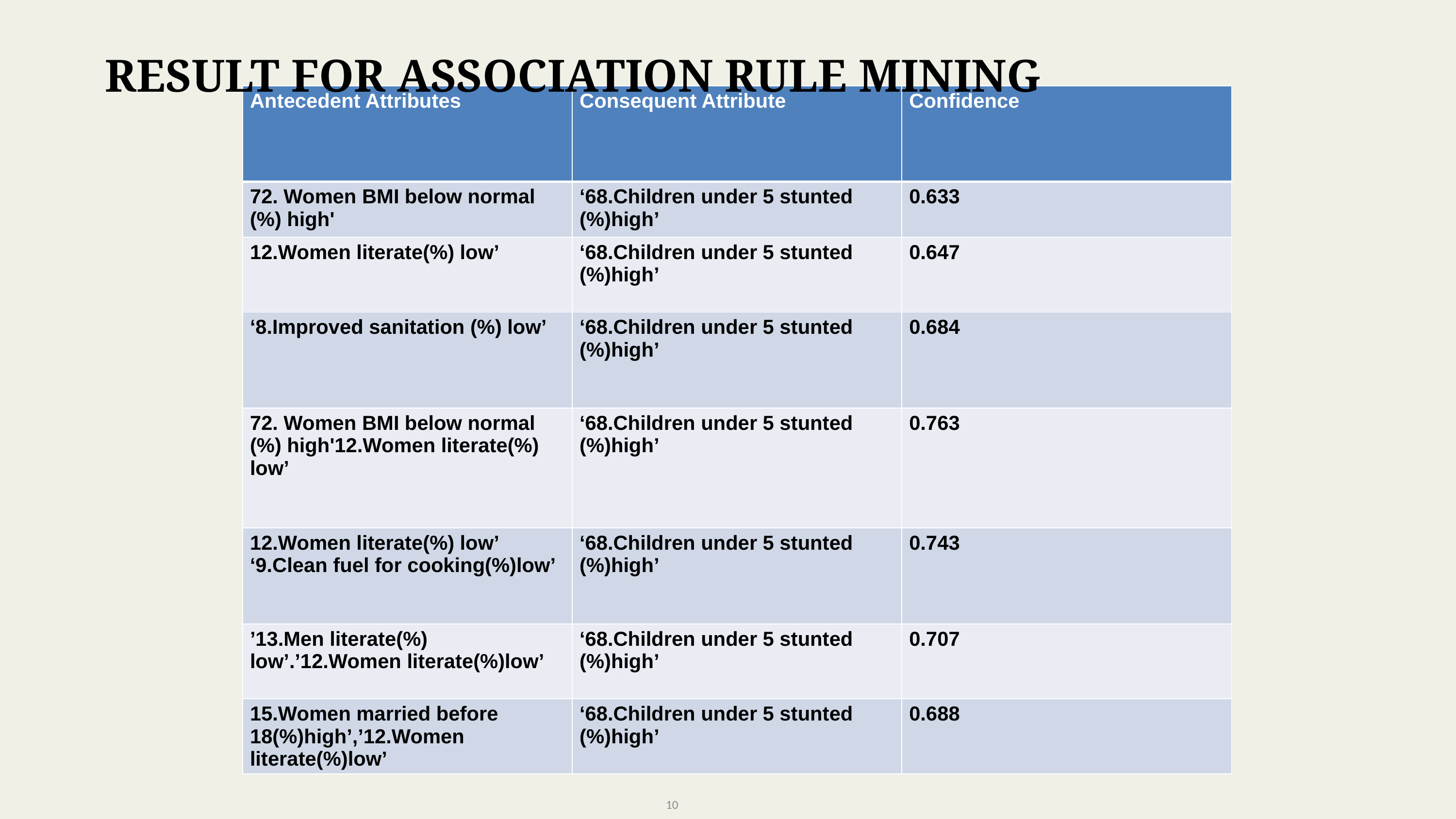

RESULT FOR ASSOCIATION RULE MINING
| Antecedent Attributes | Consequent Attribute | Confidence |
| --- | --- | --- |
| 72. Women BMI below normal (%) high' | ‘68.Children under 5 stunted (%)high’ | 0.633 |
| 12.Women literate(%) low’ | ‘68.Children under 5 stunted (%)high’ | 0.647 |
| ‘8.Improved sanitation (%) low’ | ‘68.Children under 5 stunted (%)high’ | 0.684 |
| 72. Women BMI below normal (%) high'12.Women literate(%) low’ | ‘68.Children under 5 stunted (%)high’ | 0.763 |
| 12.Women literate(%) low’ ‘9.Clean fuel for cooking(%)low’ | ‘68.Children under 5 stunted (%)high’ | 0.743 |
| ’13.Men literate(%) low’.’12.Women literate(%)low’ | ‘68.Children under 5 stunted (%)high’ | 0.707 |
| 15.Women married before 18(%)high’,’12.Women literate(%)low’ | ‘68.Children under 5 stunted (%)high’ | 0.688 |
10